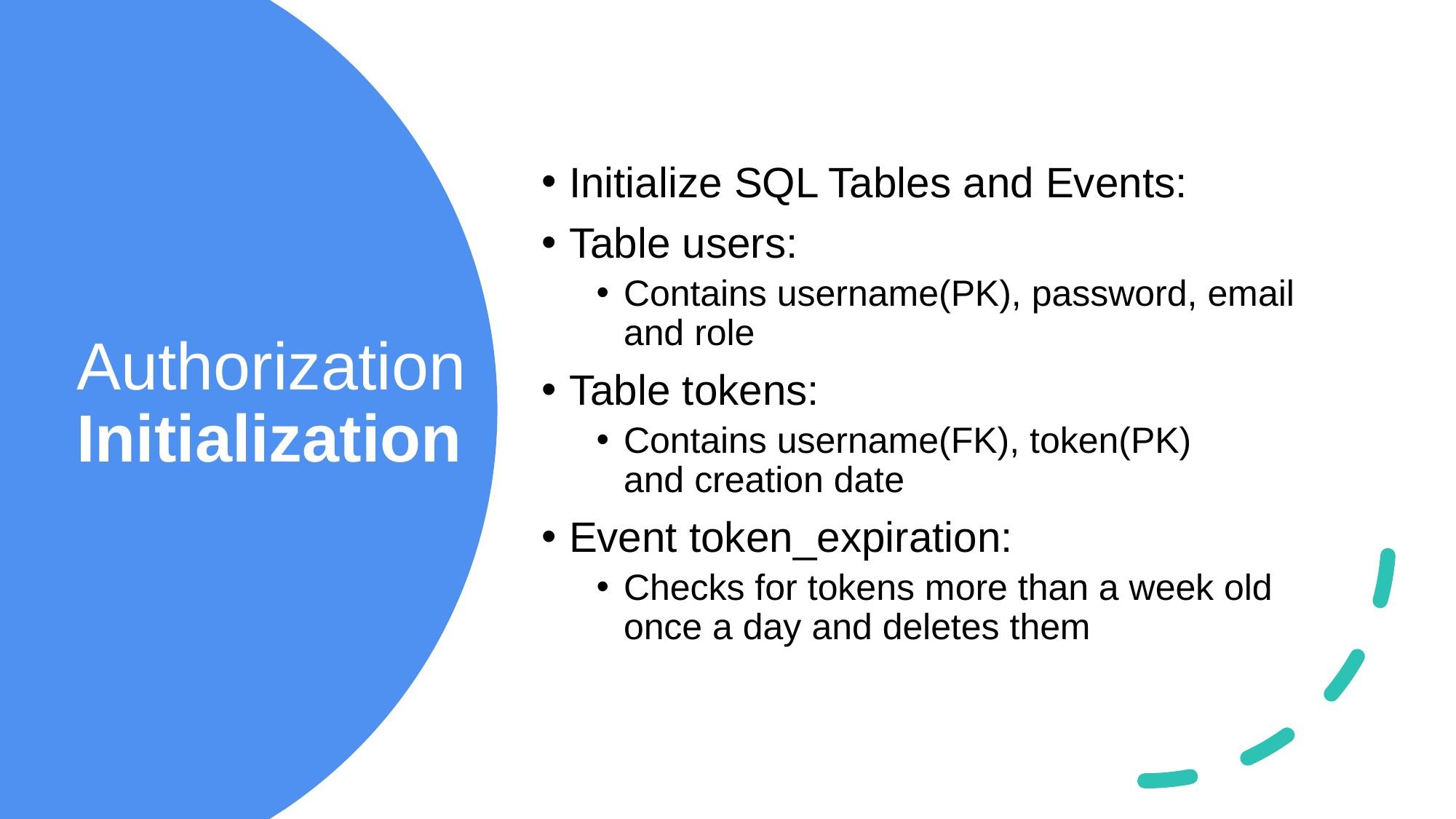

Initialize SQL Tables and Events:
Table users:
Contains username(PK), password, email and role
Table tokens:
Contains username(FK), token(PK) and creation date
Event token_expiration:
Checks for tokens more than a week old once a day and deletes them
# Authorization Initialization